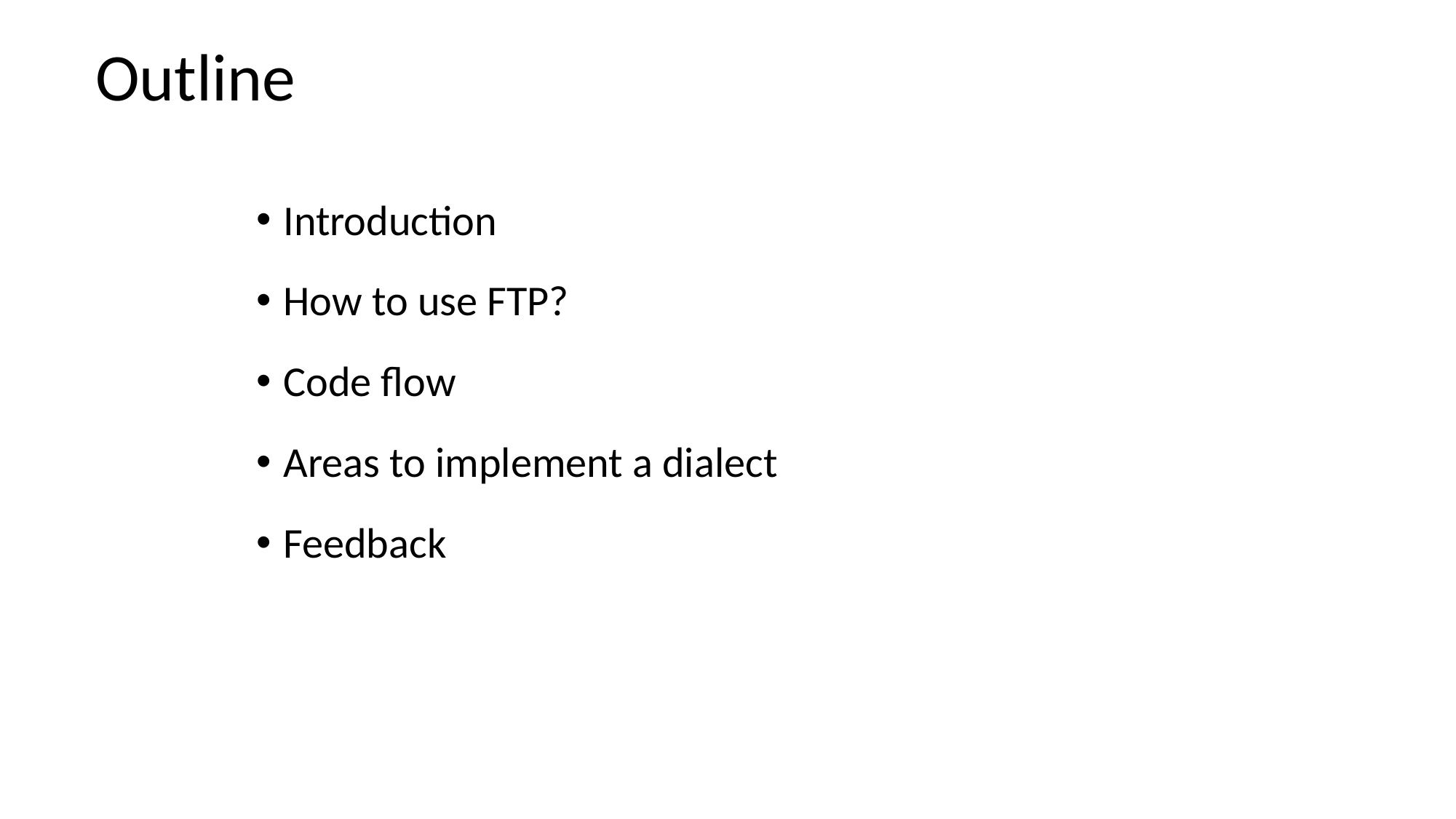

Outline
Introduction
How to use FTP?
Code flow
Areas to implement a dialect
Feedback